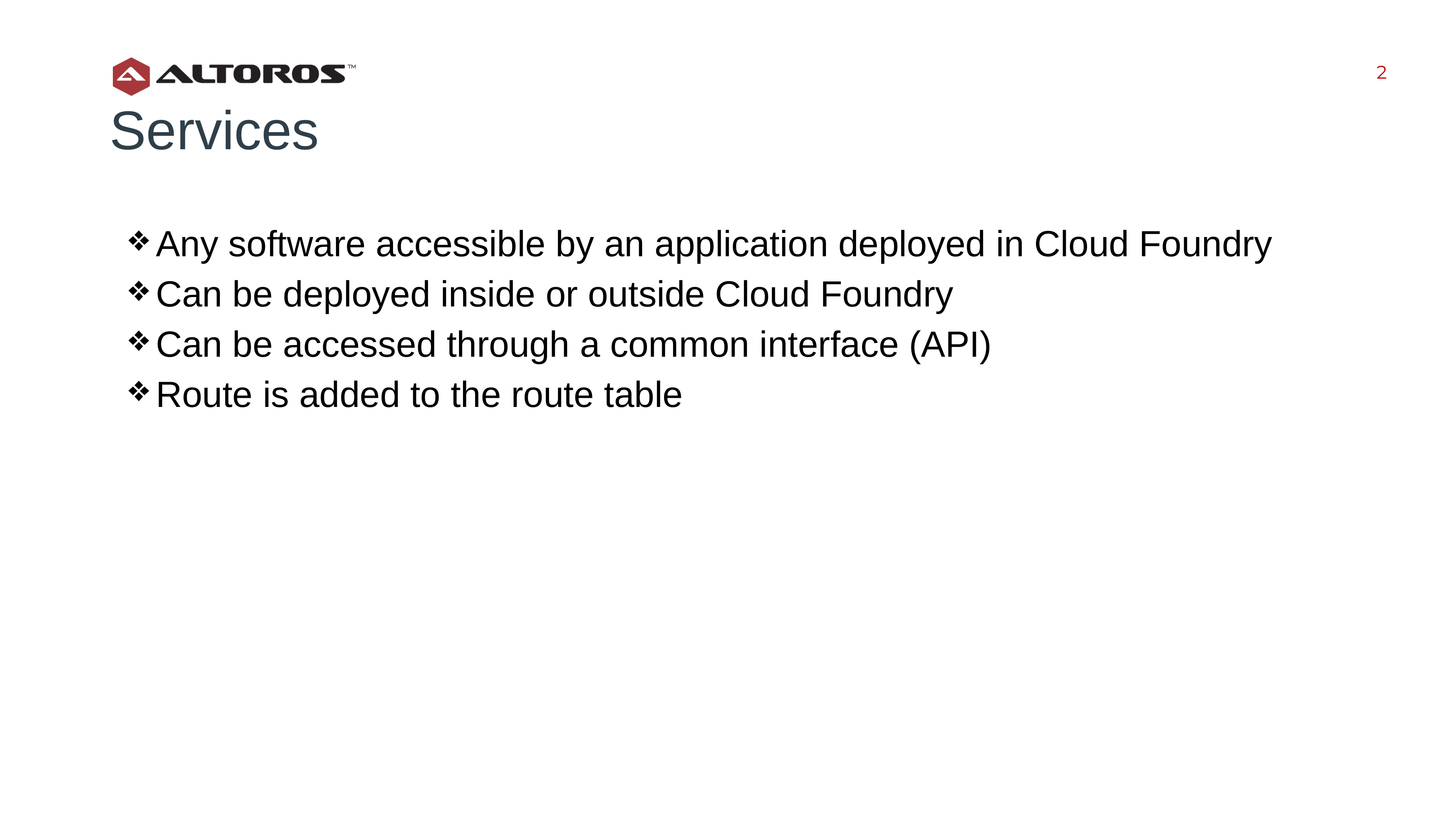

2
2
Services
Any software accessible by an application deployed in Cloud Foundry
Can be deployed inside or outside Cloud Foundry
Can be accessed through a common interface (API)
Route is added to the route table